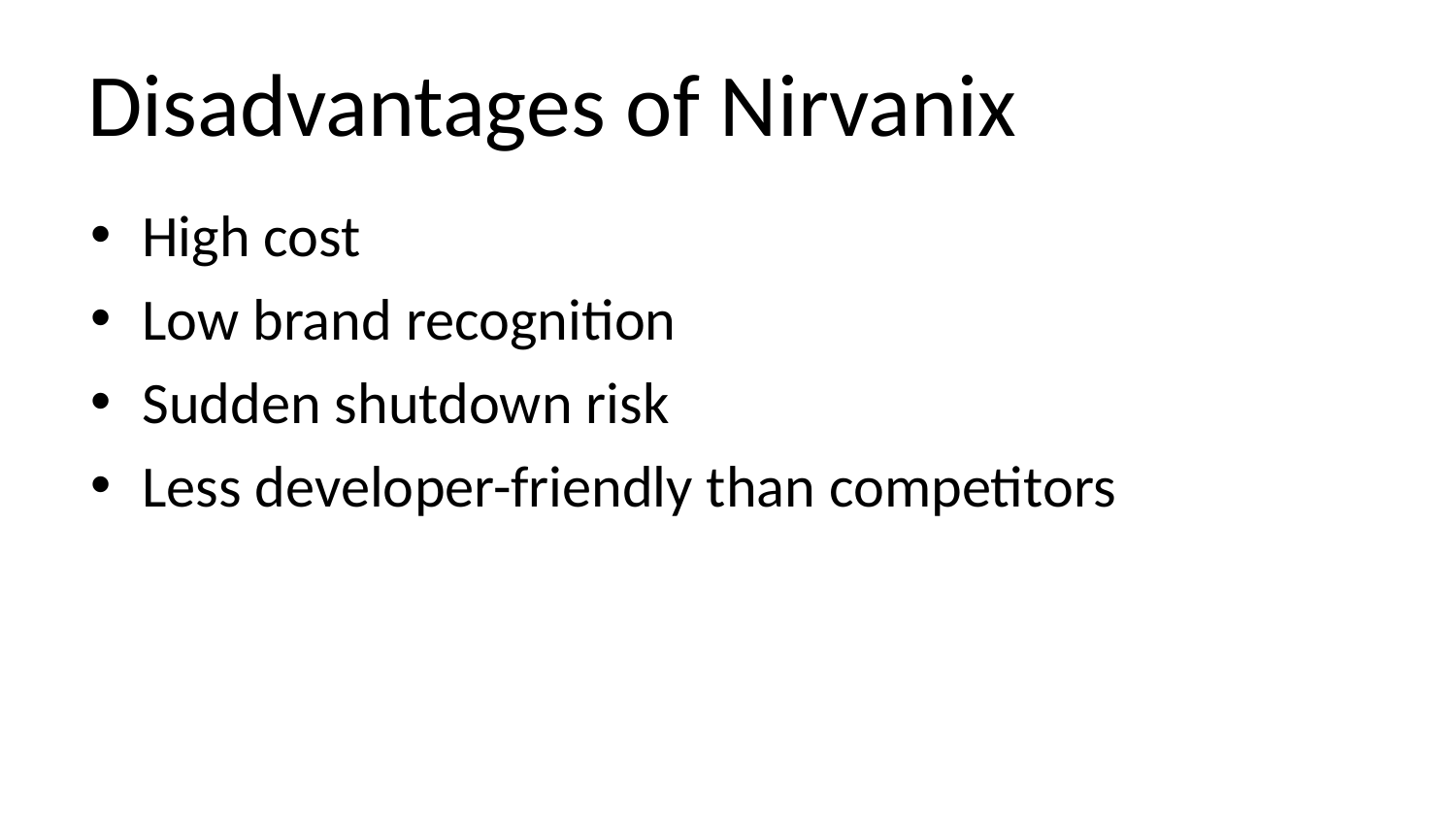

# Disadvantages of Nirvanix
High cost
Low brand recognition
Sudden shutdown risk
Less developer-friendly than competitors